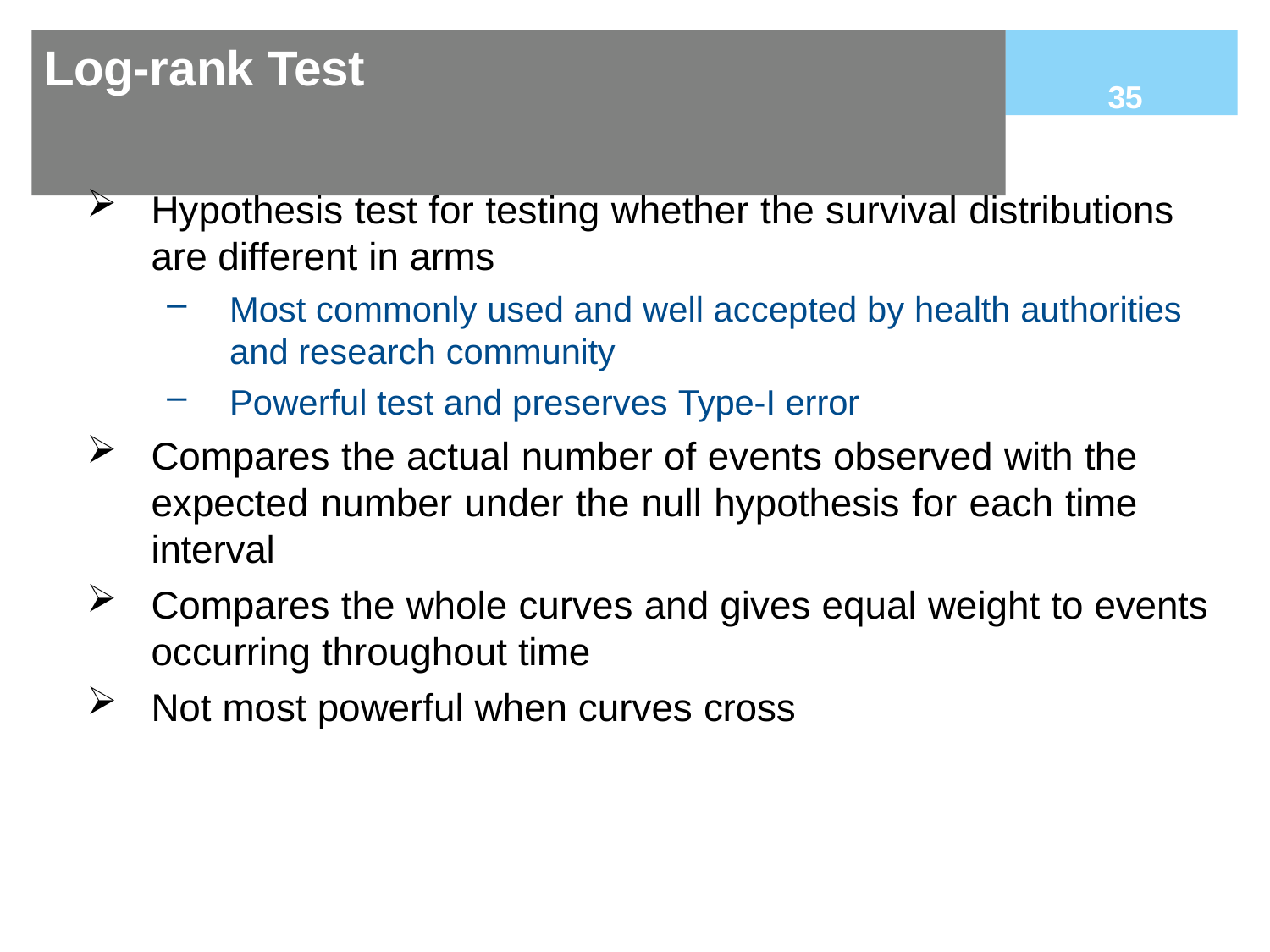

# Log-rank Test

35
Hypothesis test for testing whether the survival distributions are different in arms
Most commonly used and well accepted by health authorities and research community
Powerful test and preserves Type-I error
Compares the actual number of events observed with the expected number under the null hypothesis for each time interval
Compares the whole curves and gives equal weight to events occurring throughout time
Not most powerful when curves cross